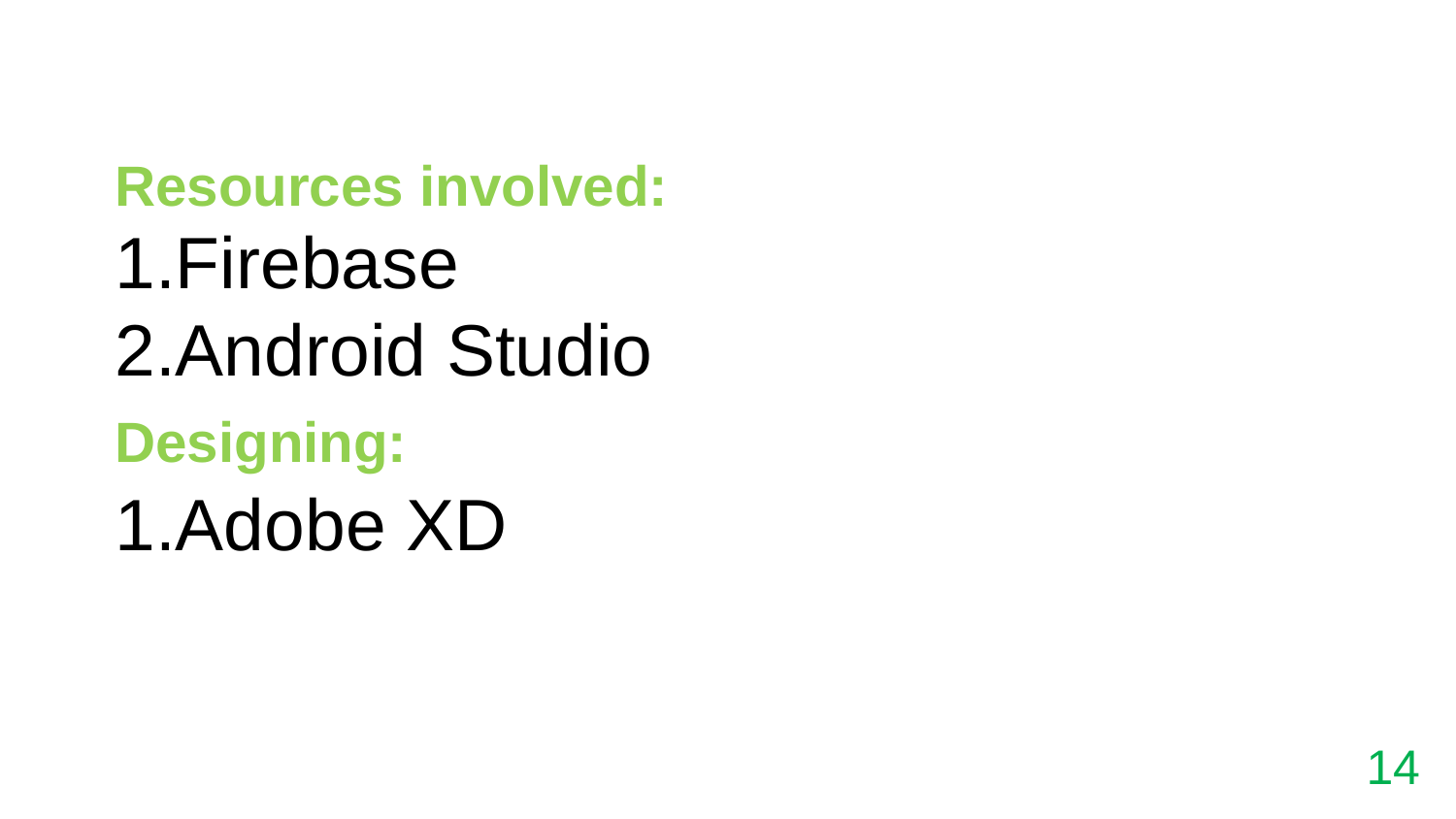

1.Firebase
2.Android Studio

1.Adobe XD

Resources involved:
Designing:
14